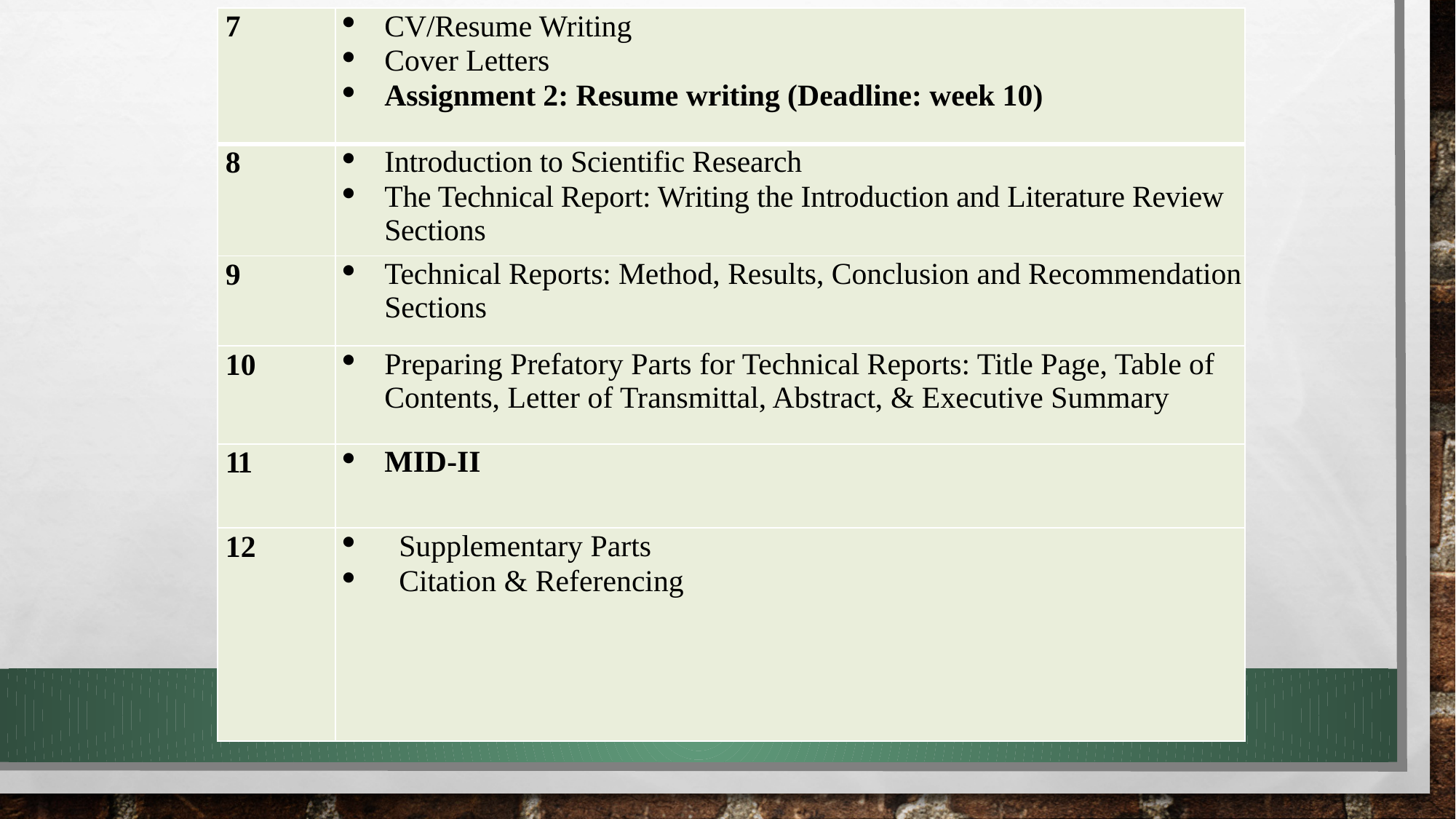

| 7 | CV/Resume Writing Cover Letters Assignment 2: Resume writing (Deadline: week 10) |
| --- | --- |
| 8 | Introduction to Scientific Research The Technical Report: Writing the Introduction and Literature Review Sections |
| 9 | Technical Reports: Method, Results, Conclusion and Recommendation Sections |
| 10 | Preparing Prefatory Parts for Technical Reports: Title Page, Table of Contents, Letter of Transmittal, Abstract, & Executive Summary |
| 11 | MID-II |
| 12 | Supplementary Parts Citation & Referencing |